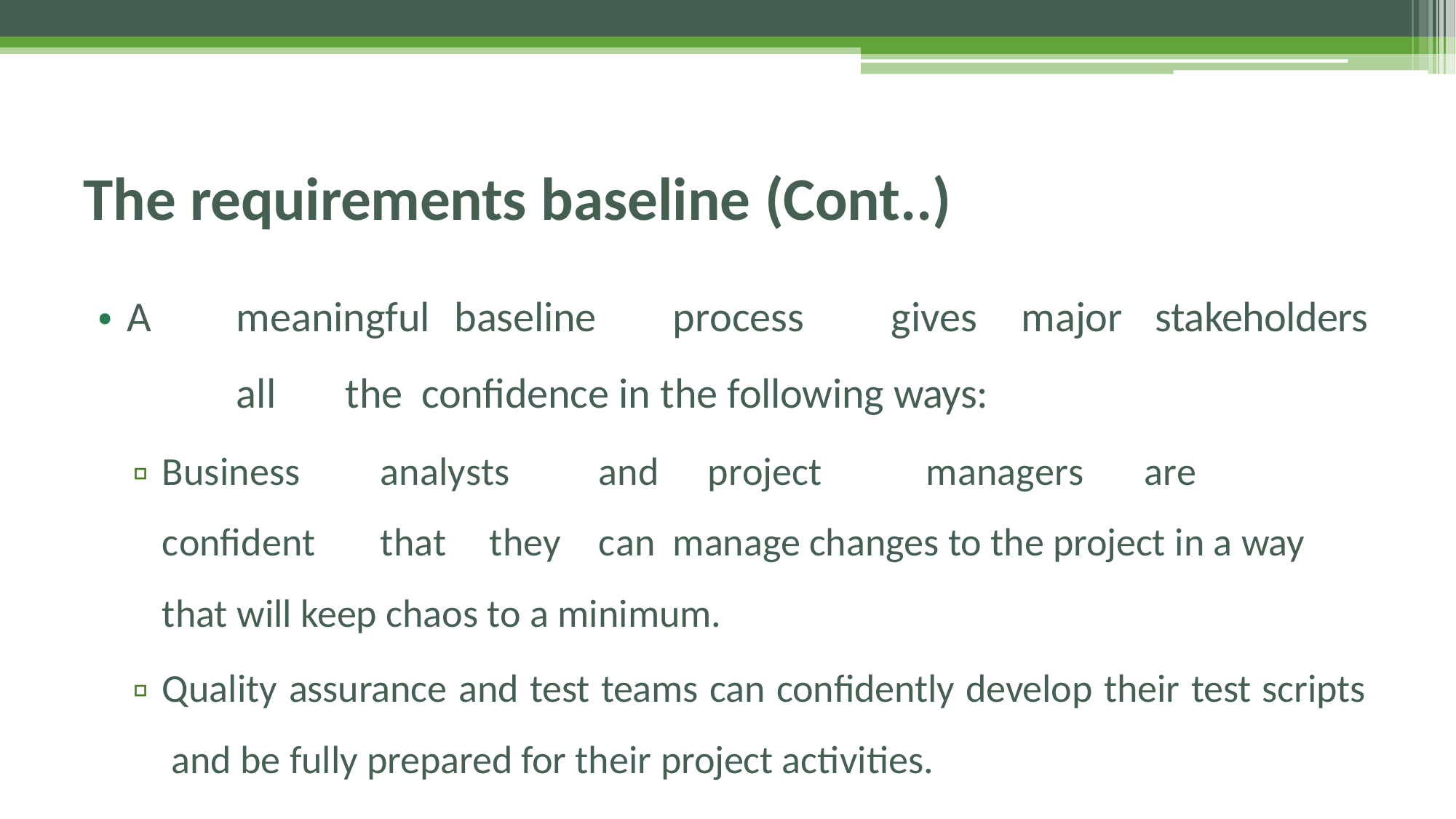

# The requirements baseline (Cont..)
• A	meaningful	baseline	process	gives	all	the  confidence in the following ways:
major	stakeholders
▫	Business	analysts	and	project	managers	are	confident	that	they	can  manage changes to the project in a way that will keep chaos to a minimum.
▫	Quality assurance and test teams can confidently develop their test scripts  and be fully prepared for their project activities.